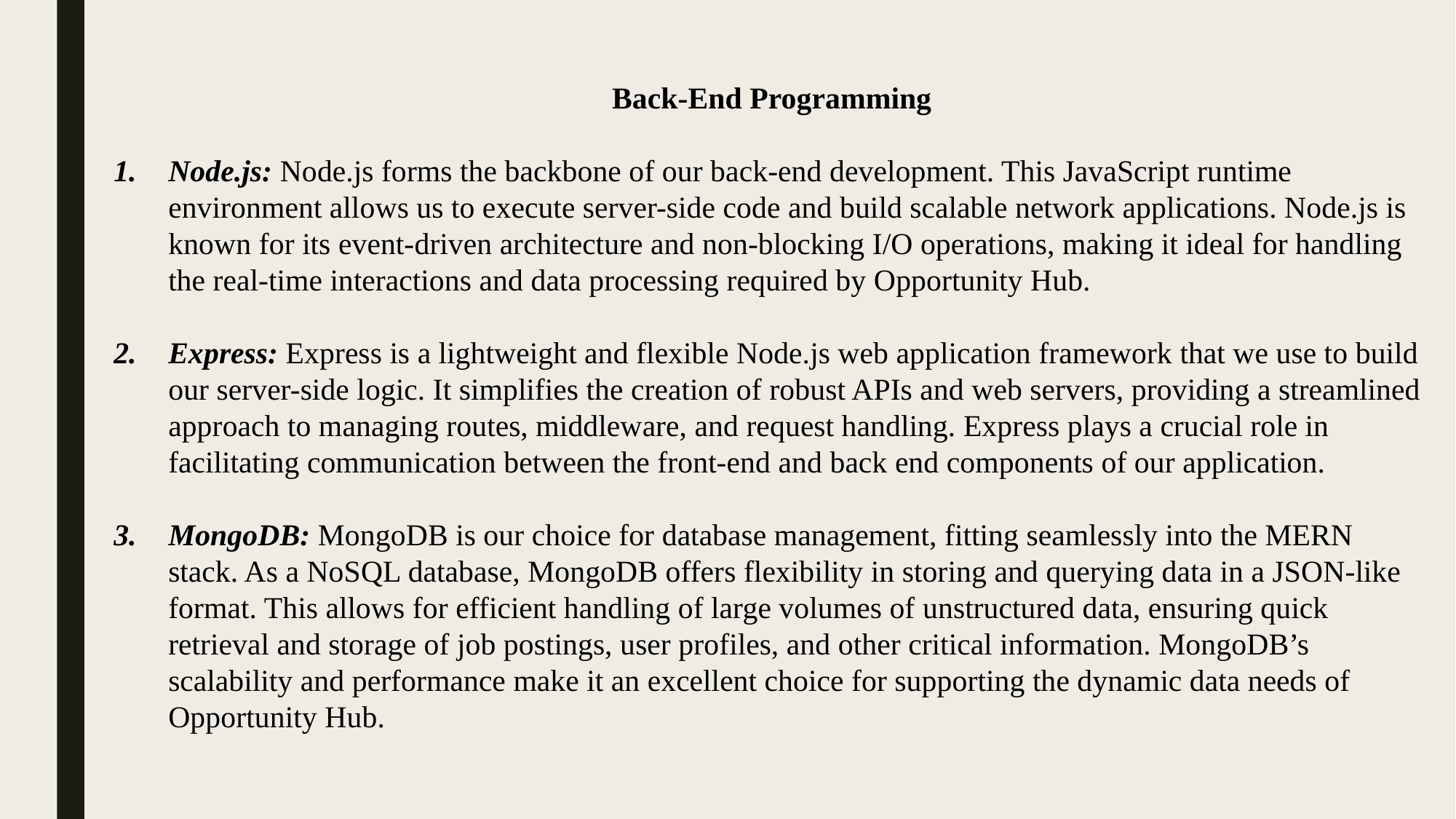

Back-End Programming

Node.js: Node.js forms the backbone of our back-end development. This JavaScript runtime environment allows us to execute server-side code and build scalable network applications. Node.js is known for its event-driven architecture and non-blocking I/O operations, making it ideal for handling the real-time interactions and data processing required by Opportunity Hub.

Express: Express is a lightweight and flexible Node.js web application framework that we use to build our server-side logic. It simplifies the creation of robust APIs and web servers, providing a streamlined approach to managing routes, middleware, and request handling. Express plays a crucial role in facilitating communication between the front-end and back end components of our application.

MongoDB: MongoDB is our choice for database management, fitting seamlessly into the MERN stack. As a NoSQL database, MongoDB offers flexibility in storing and querying data in a JSON-like format. This allows for efficient handling of large volumes of unstructured data, ensuring quick retrieval and storage of job postings, user profiles, and other critical information. MongoDB’s scalability and performance make it an excellent choice for supporting the dynamic data needs of Opportunity Hub.